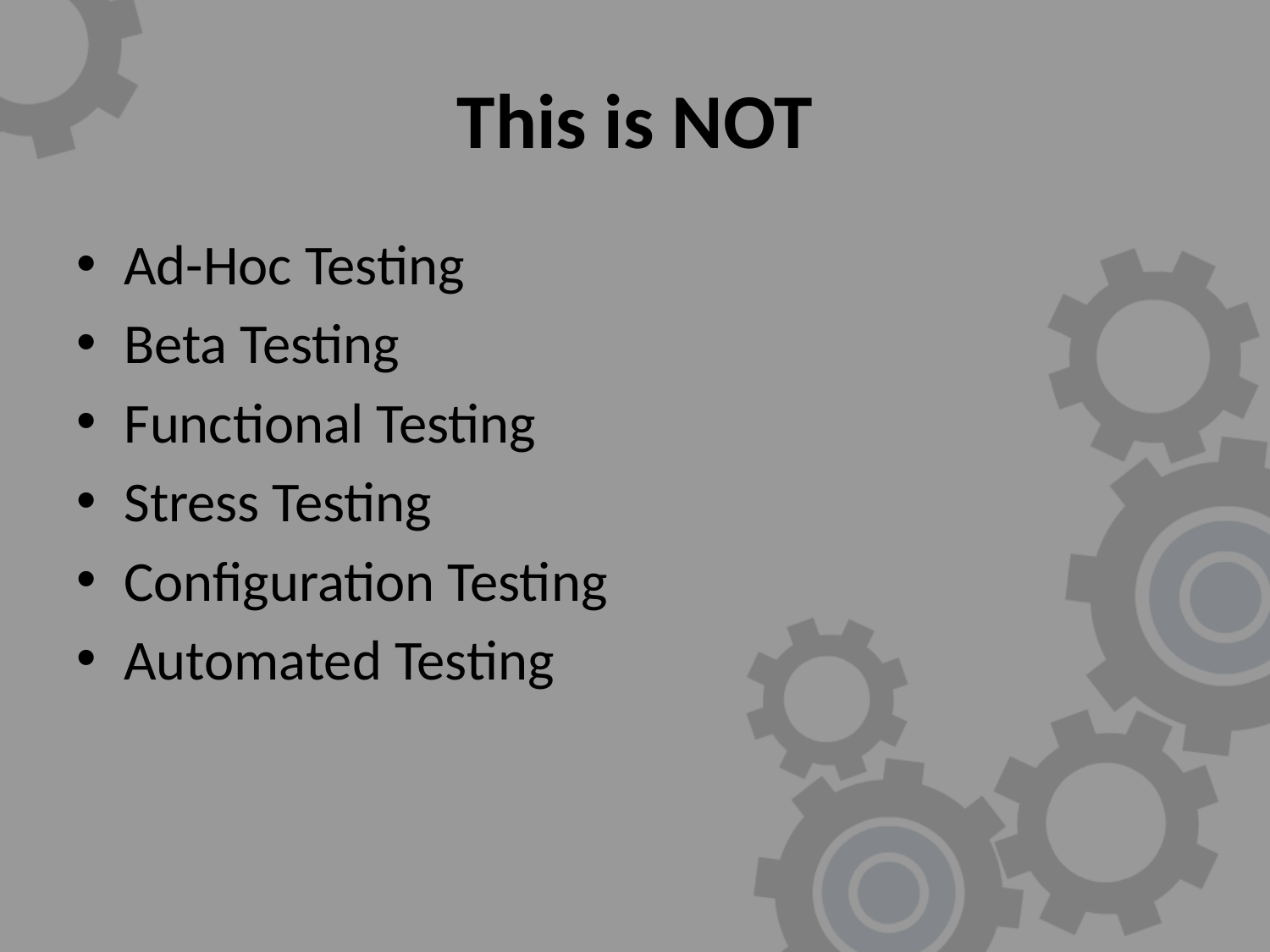

# This is NOT
Ad-Hoc Testing
Beta Testing
Functional Testing
Stress Testing
Configuration Testing
Automated Testing